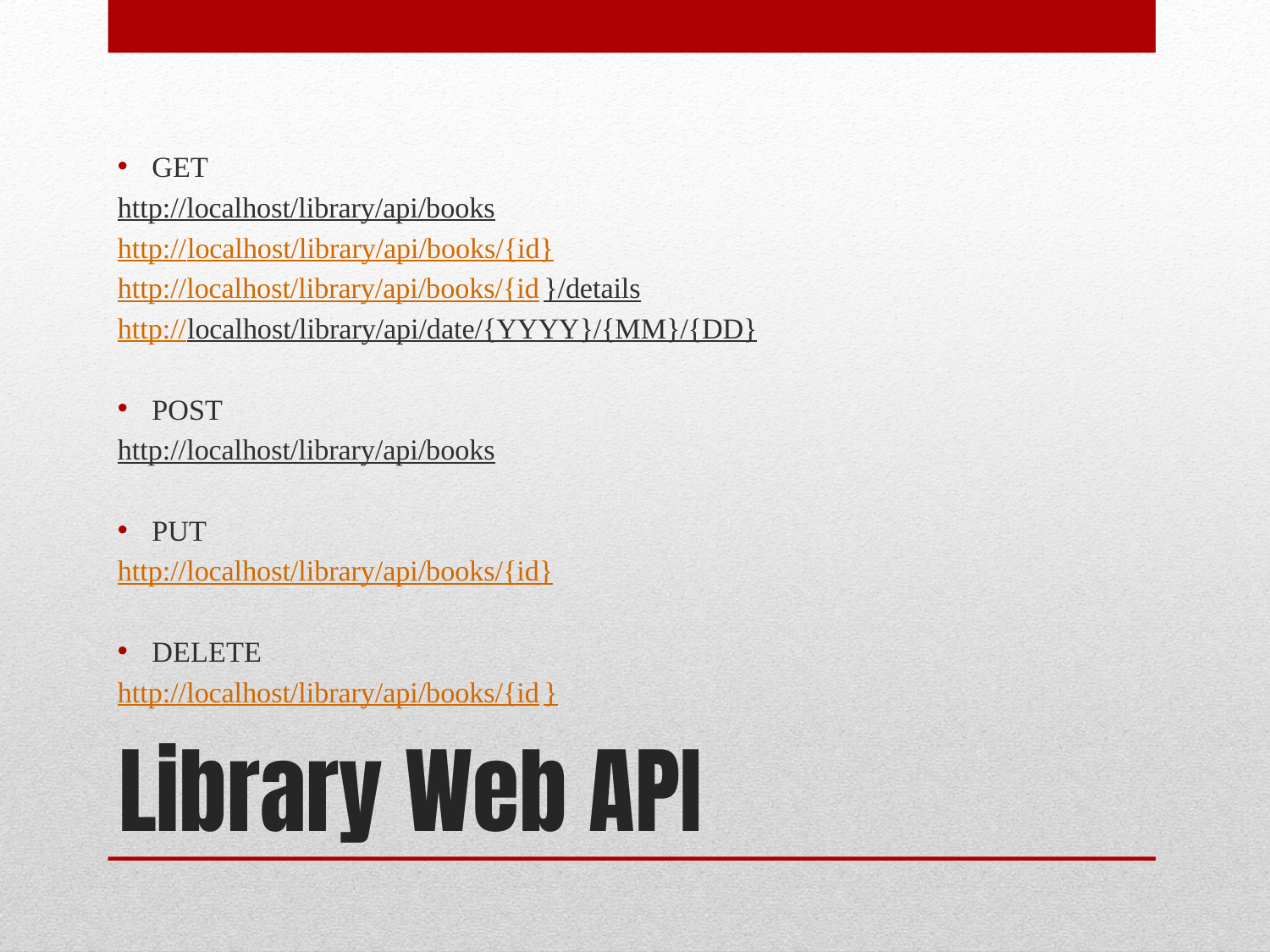

GET
http://localhost/library/api/books
http://localhost/library/api/books/{id}
http://localhost/library/api/books/{id}/details
http://localhost/library/api/date/{YYYY}/{MM}/{DD}

POST
http://localhost/library/api/books

PUT
http://localhost/library/api/books/{id}

DELETE
http://localhost/library/api/books/{id}
# Library Web API